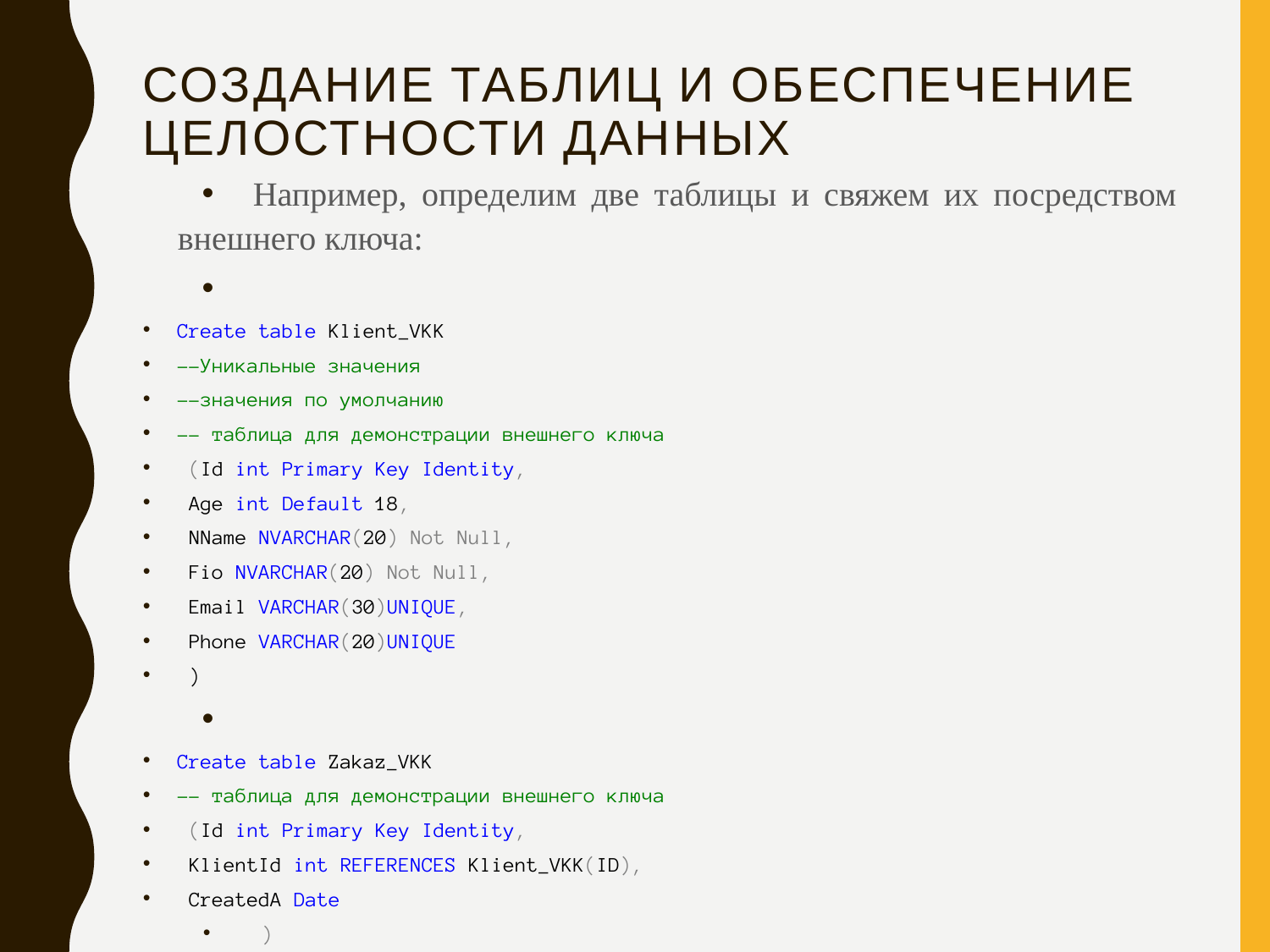

# Создание таблиц и обеспечение целостности данных
Например, определим две таблицы и свяжем их посредством внешнего ключа:

Create table Klient_VKK
--Уникальные значения
--значения по умолчанию
-- таблица для демонстрации внешнего ключа
 (Id int Primary Key Identity,
 Age int Default 18,
 NName NVARCHAR(20) Not Null,
 Fio NVARCHAR(20) Not Null,
 Email VARCHAR(30)UNIQUE,
 Phone VARCHAR(20)UNIQUE
 )

Create table Zakaz_VKK
-- таблица для демонстрации внешнего ключа
 (Id int Primary Key Identity,
 KlientId int REFERENCES Klient_VKK(ID),
 CreatedA Date
 )